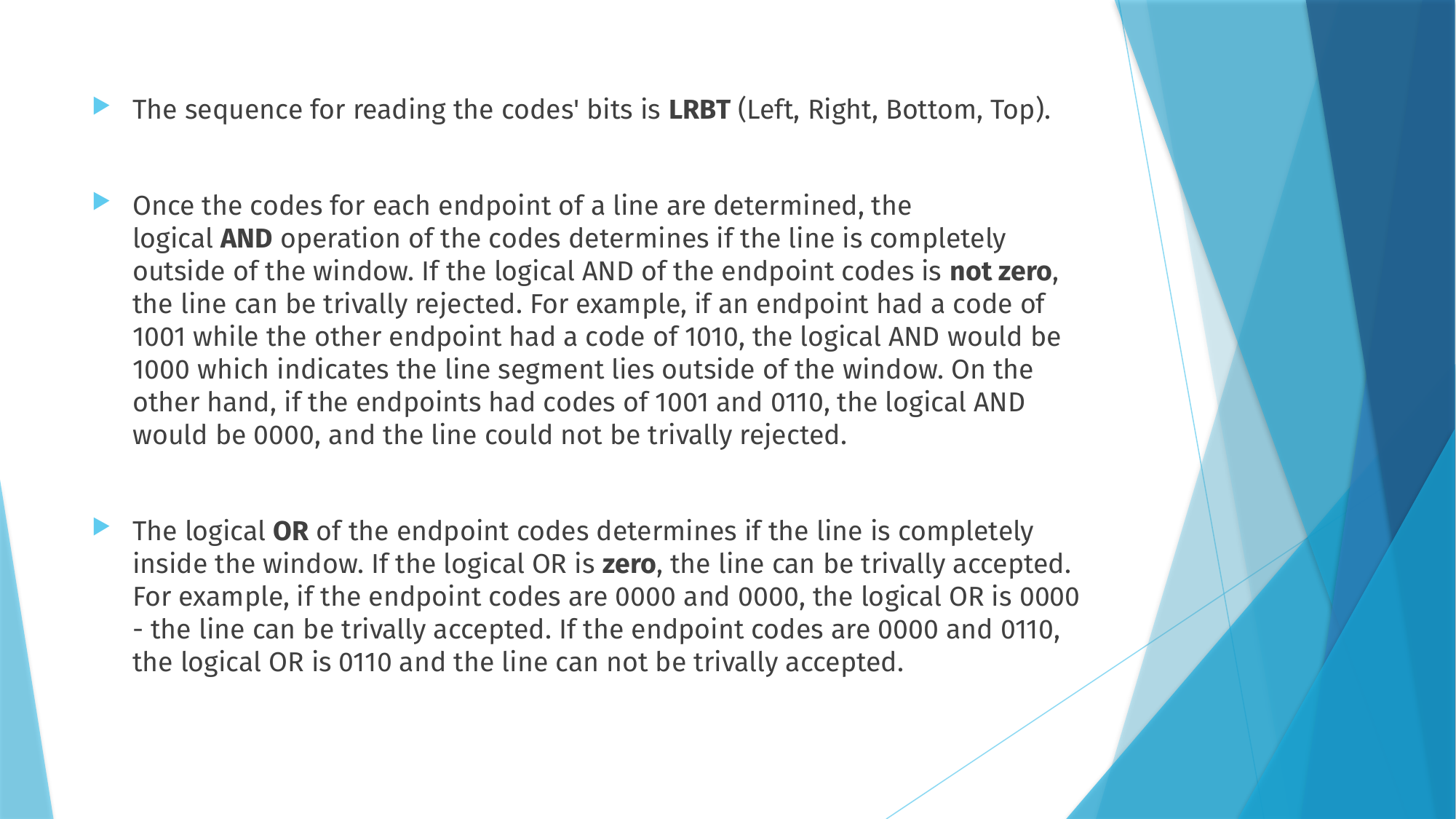

The sequence for reading the codes' bits is LRBT (Left, Right, Bottom, Top).

Once the codes for each endpoint of a line are determined, the logical AND operation of the codes determines if the line is completely outside of the window. If the logical AND of the endpoint codes is not zero, the line can be trivally rejected. For example, if an endpoint had a code of 1001 while the other endpoint had a code of 1010, the logical AND would be 1000 which indicates the line segment lies outside of the window. On the other hand, if the endpoints had codes of 1001 and 0110, the logical AND would be 0000, and the line could not be trivally rejected.

The logical OR of the endpoint codes determines if the line is completely inside the window. If the logical OR is zero, the line can be trivally accepted. For example, if the endpoint codes are 0000 and 0000, the logical OR is 0000 - the line can be trivally accepted. If the endpoint codes are 0000 and 0110, the logical OR is 0110 and the line can not be trivally accepted.